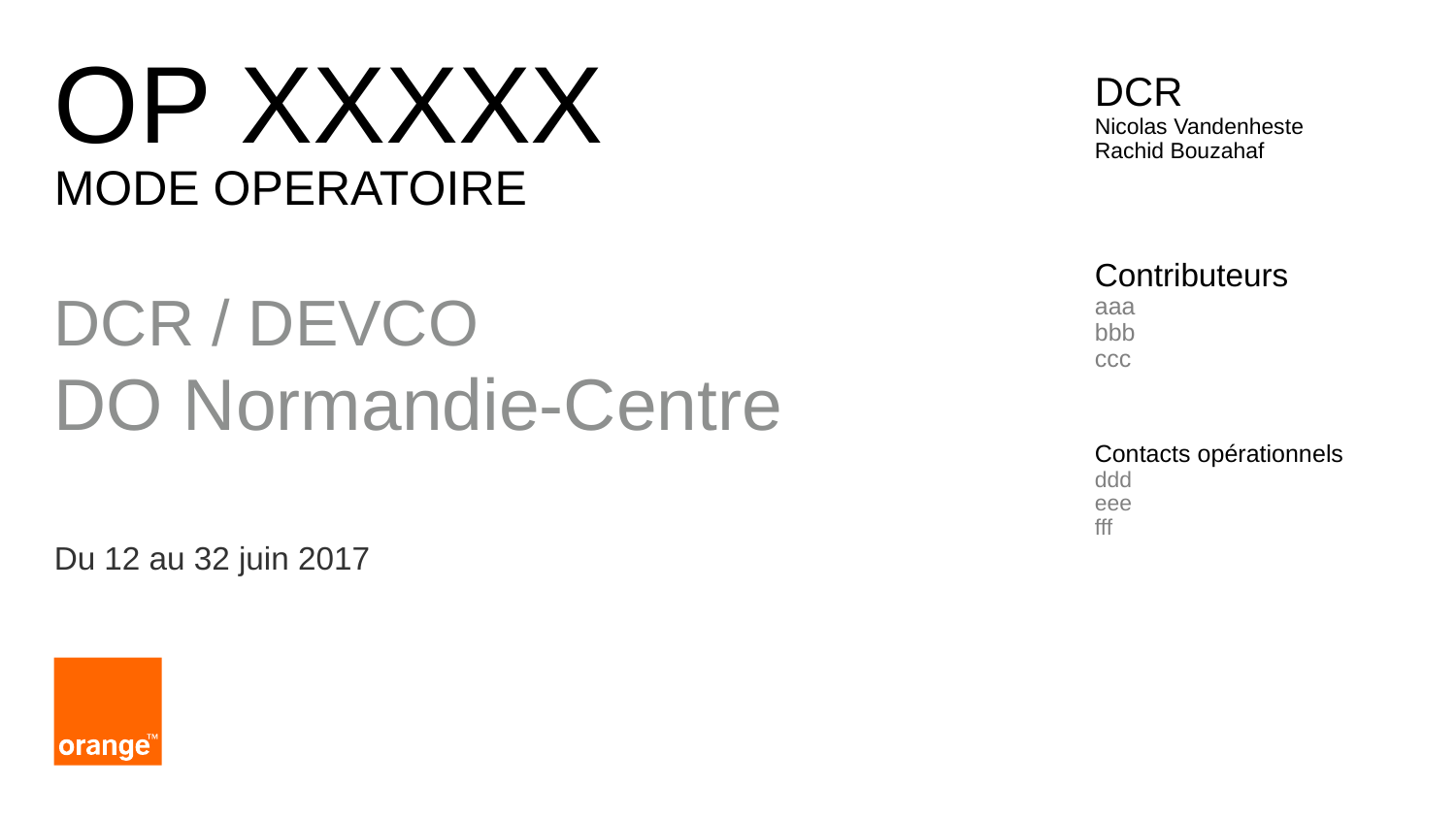

DCR
Nicolas Vandenheste
Rachid Bouzahaf

Contributeurs
aaa
bbb
ccc

Contacts opérationnels
ddd
eee
fff

OP XXXXX
MODE OPERATOIRE

DCR / DEVCO
DO Normandie-Centre

Du 12 au 32 juin 2017